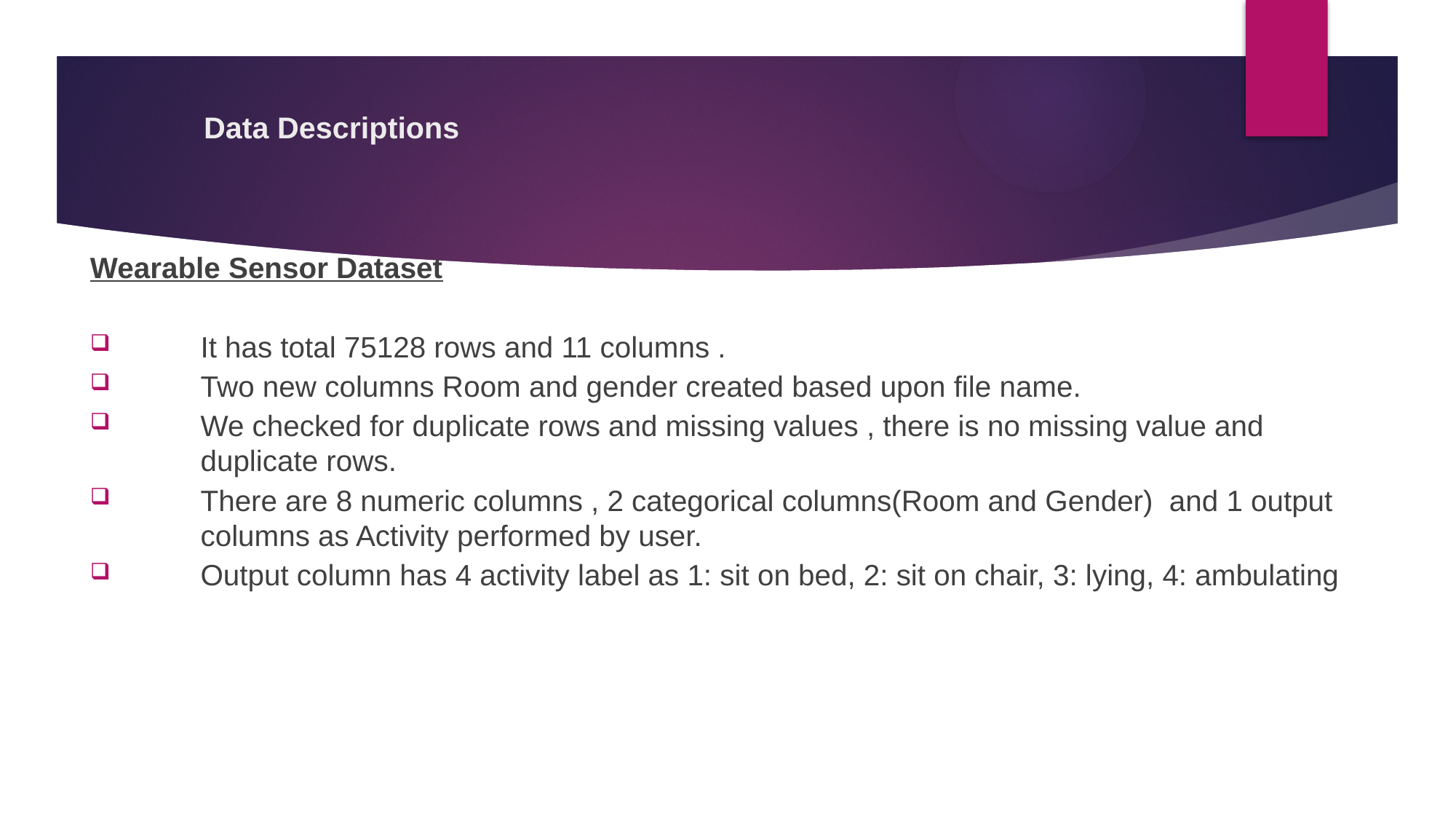

# Data Descriptions

Wearable Sensor Dataset

It has total 75128 rows and 11 columns .
Two new columns Room and gender created based upon file name.
We checked for duplicate rows and missing values , there is no missing value and duplicate rows.
There are 8 numeric columns , 2 categorical columns(Room and Gender)  and 1 output columns as Activity performed by user.
Output column has 4 activity label as 1: sit on bed, 2: sit on chair, 3: lying, 4: ambulating